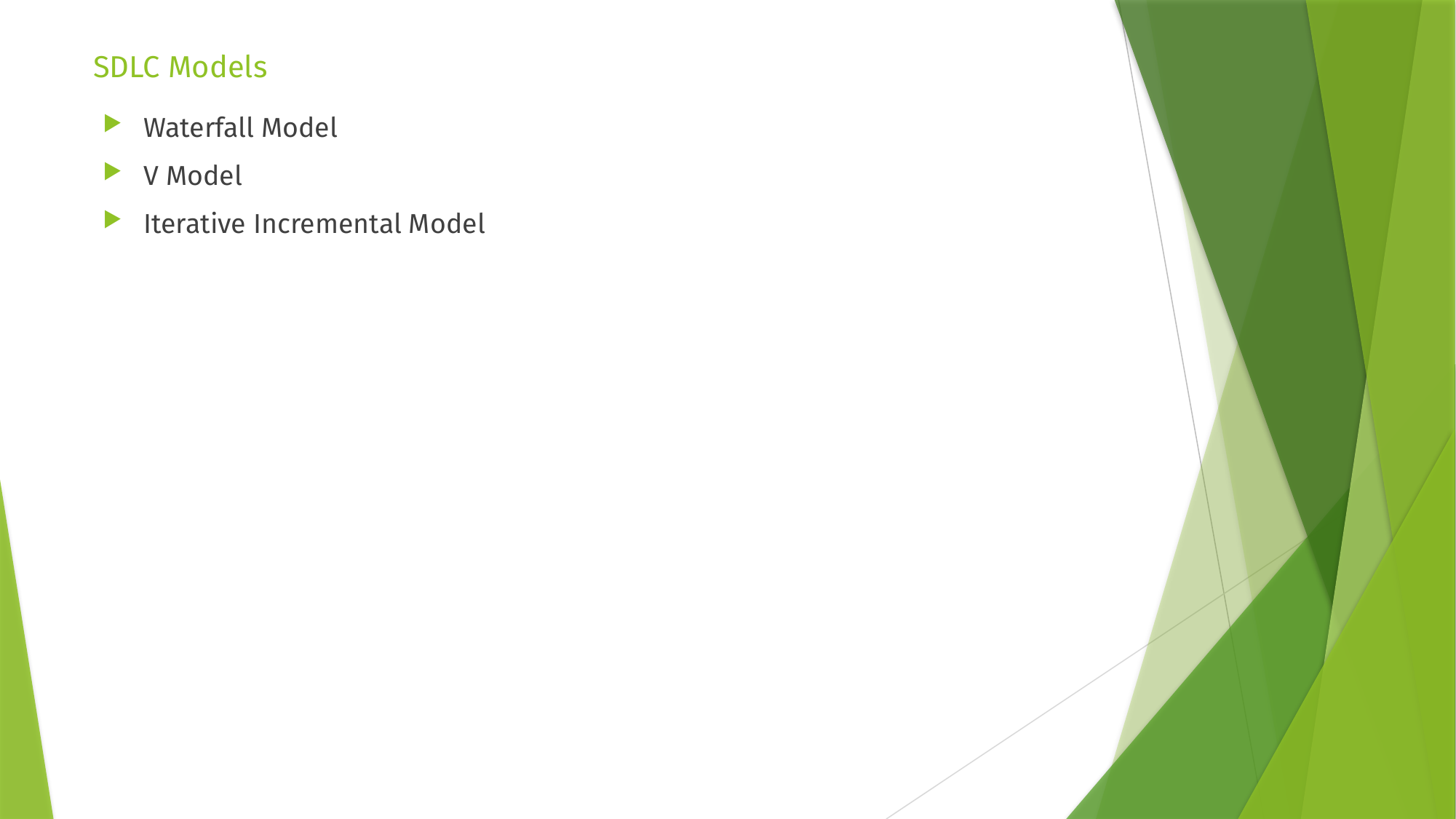

# SDLC Models
Waterfall Model
V Model
Iterative Incremental Model